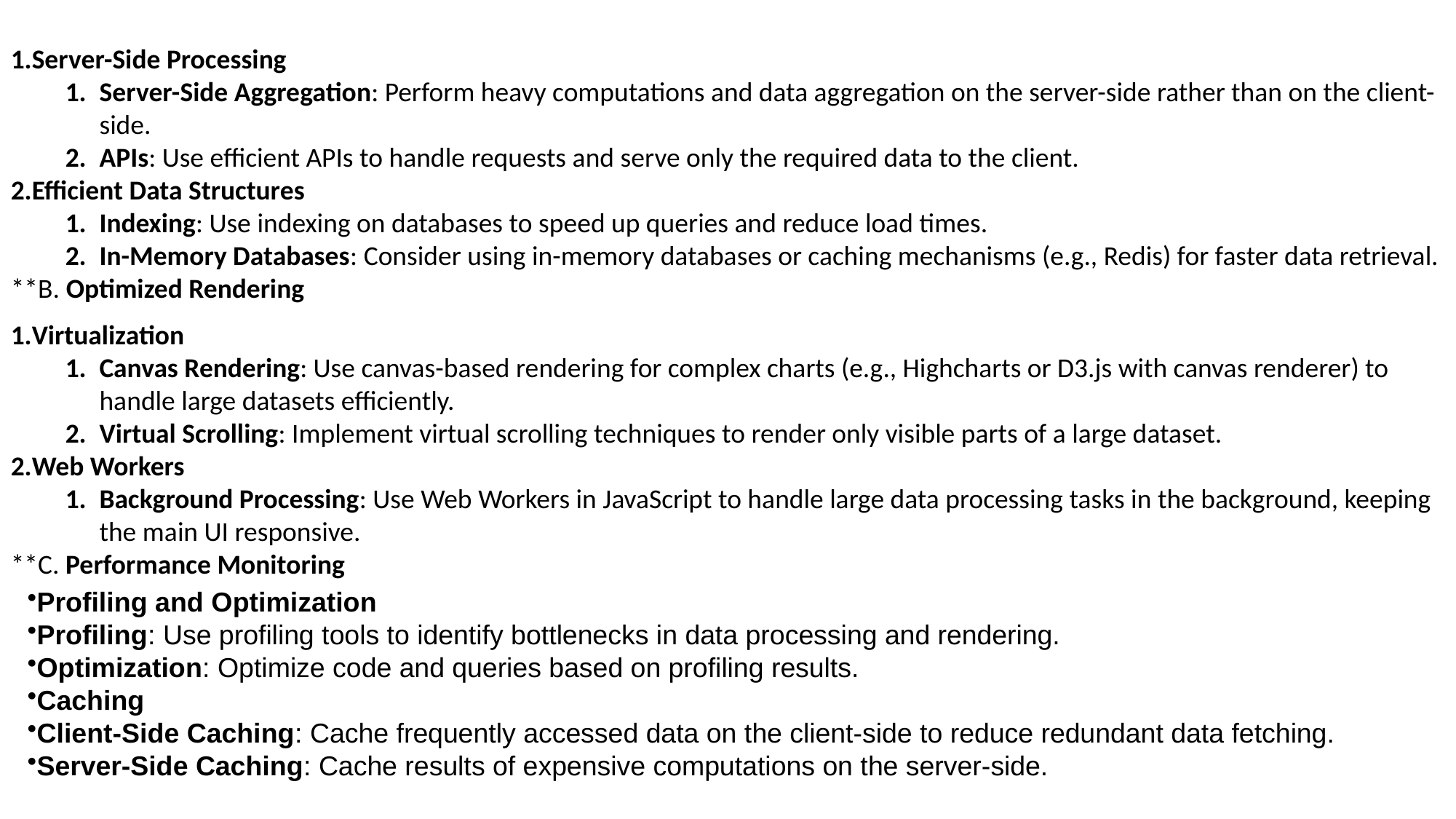

Server-Side Processing
Server-Side Aggregation: Perform heavy computations and data aggregation on the server-side rather than on the client-side.
APIs: Use efficient APIs to handle requests and serve only the required data to the client.
Efficient Data Structures
Indexing: Use indexing on databases to speed up queries and reduce load times.
In-Memory Databases: Consider using in-memory databases or caching mechanisms (e.g., Redis) for faster data retrieval.
**B. Optimized Rendering
Virtualization
Canvas Rendering: Use canvas-based rendering for complex charts (e.g., Highcharts or D3.js with canvas renderer) to handle large datasets efficiently.
Virtual Scrolling: Implement virtual scrolling techniques to render only visible parts of a large dataset.
Web Workers
Background Processing: Use Web Workers in JavaScript to handle large data processing tasks in the background, keeping the main UI responsive.
**C. Performance Monitoring
Profiling and Optimization
Profiling: Use profiling tools to identify bottlenecks in data processing and rendering.
Optimization: Optimize code and queries based on profiling results.
Caching
Client-Side Caching: Cache frequently accessed data on the client-side to reduce redundant data fetching.
Server-Side Caching: Cache results of expensive computations on the server-side.